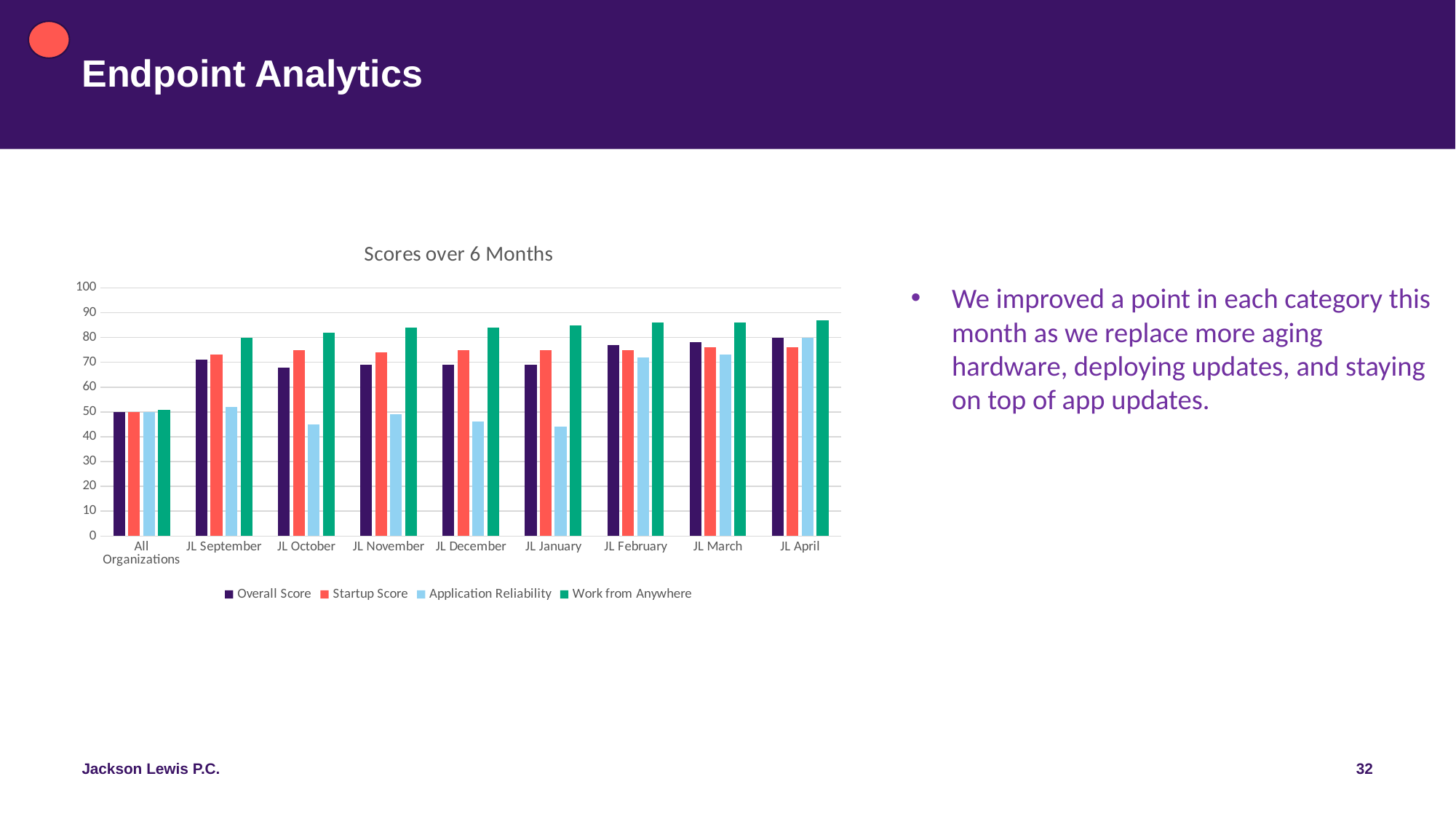

# Endpoint Analytics

We improved a point in each category this month as we replace more aging hardware, deploying updates, and staying on top of app updates.

### Chart: Scores over 6 Months

| Category | Overall Score | Startup Score | Application Reliability | Work from Anywhere |
|---|---|---|---|---|
| All Organizations | 50.0 | 50.0 | 50.0 | 51.0 |
| JL September | 71.0 | 73.0 | 52.0 | 80.0 |
| JL October | 68.0 | 75.0 | 45.0 | 82.0 |
| JL November | 69.0 | 74.0 | 49.0 | 84.0 |
| JL December | 69.0 | 75.0 | 46.0 | 84.0 |
| JL January | 69.0 | 75.0 | 44.0 | 85.0 |
| JL February | 77.0 | 75.0 | 72.0 | 86.0 |
| JL March | 78.0 | 76.0 | 73.0 | 86.0 |
| JL April | 80.0 | 76.0 | 80.0 | 87.0 |
32
Jackson Lewis P.C.